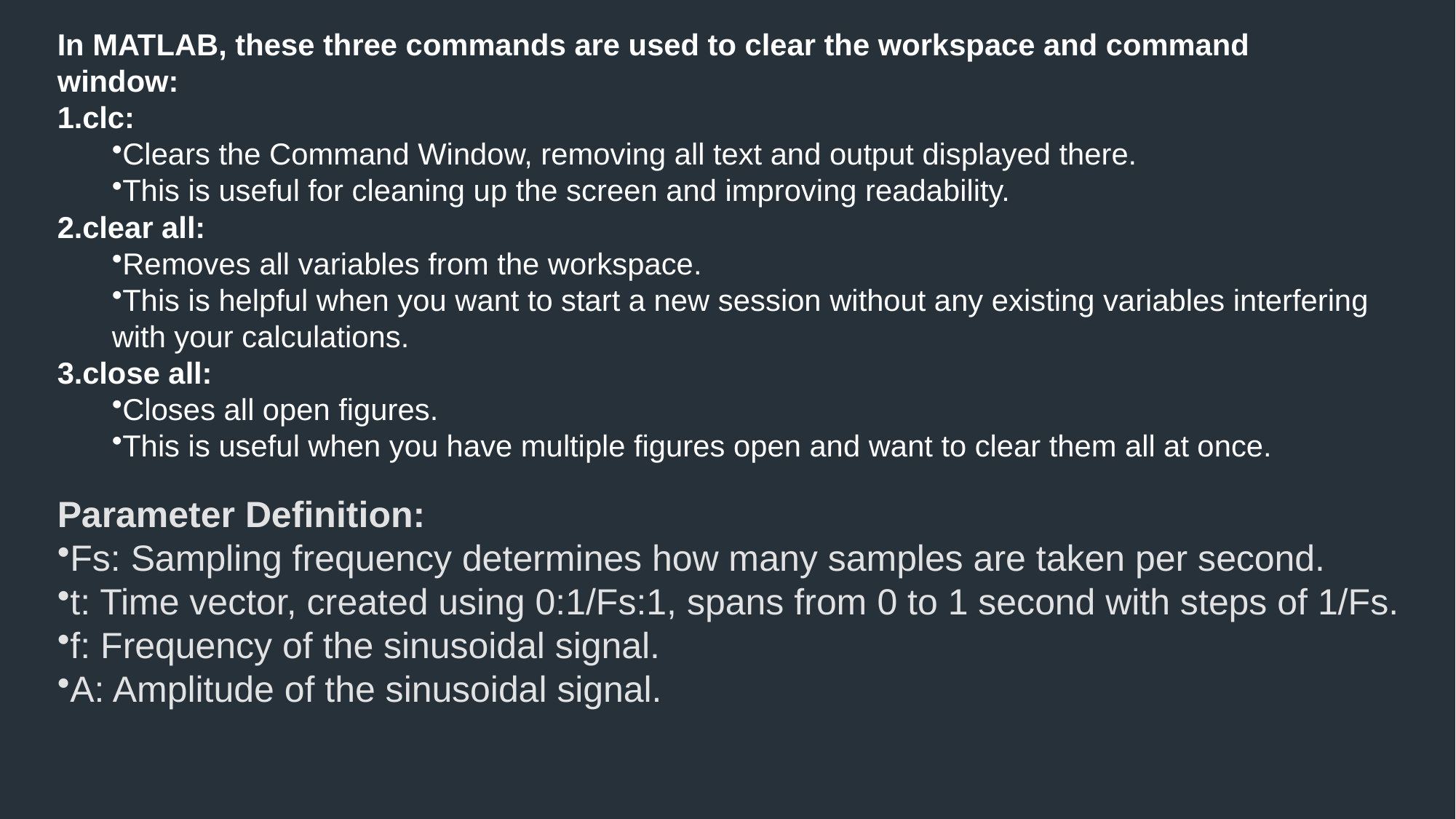

In MATLAB, these three commands are used to clear the workspace and command window:
clc:
Clears the Command Window, removing all text and output displayed there.
This is useful for cleaning up the screen and improving readability.
clear all:
Removes all variables from the workspace.
This is helpful when you want to start a new session without any existing variables interfering with your calculations.
close all:
Closes all open figures.
This is useful when you have multiple figures open and want to clear them all at once.
Parameter Definition:
Fs: Sampling frequency determines how many samples are taken per second.
t: Time vector, created using 0:1/Fs:1, spans from 0 to 1 second with steps of 1/Fs.
f: Frequency of the sinusoidal signal.
A: Amplitude of the sinusoidal signal.